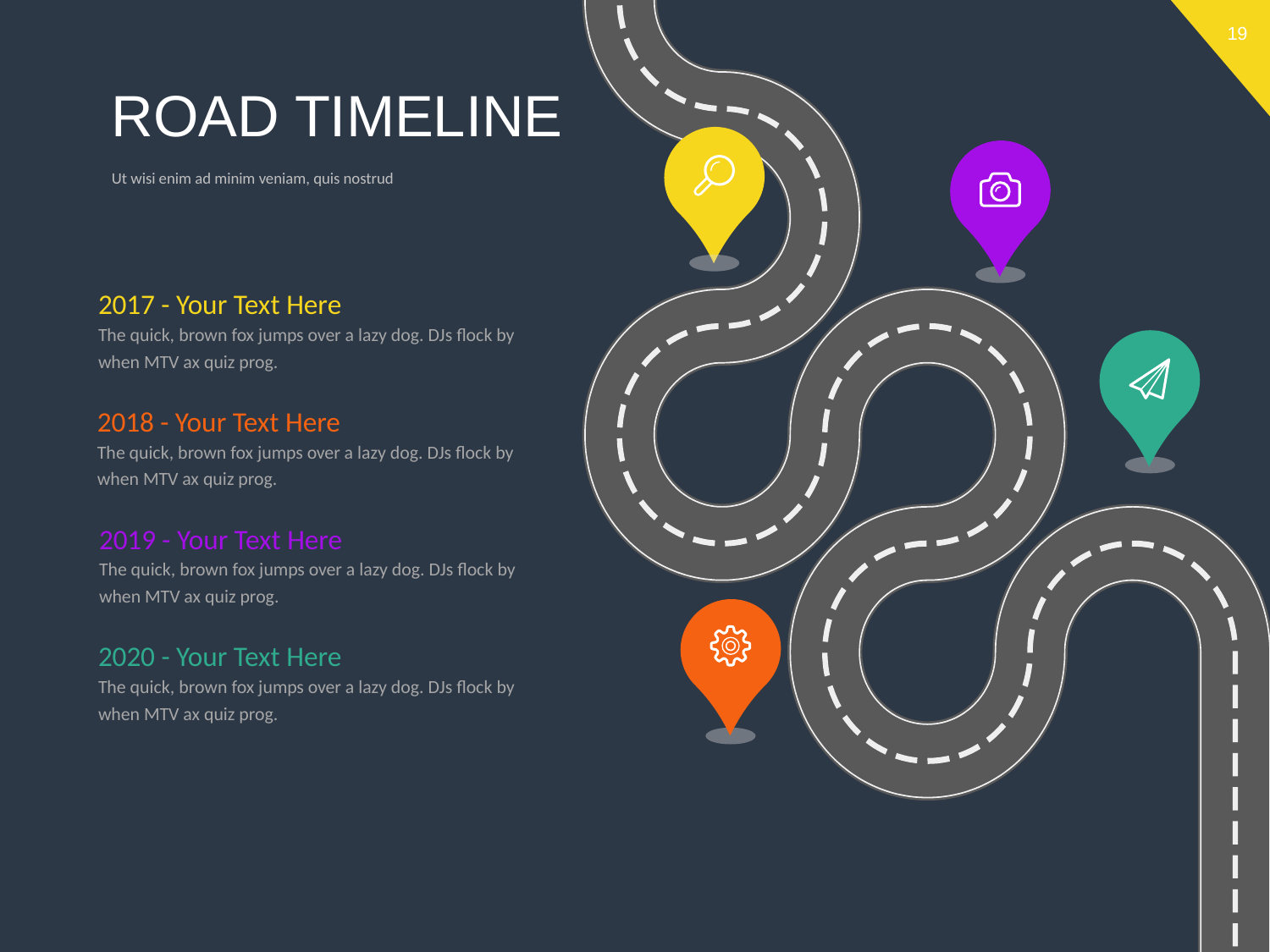

# ROAD TIMELINE

Ut wisi enim ad minim veniam, quis nostrud
2017 - Your Text Here
The quick, brown fox jumps over a lazy dog. DJs flock by when MTV ax quiz prog.

2018 - Your Text Here
The quick, brown fox jumps over a lazy dog. DJs flock by when MTV ax quiz prog.
2019 - Your Text Here
The quick, brown fox jumps over a lazy dog. DJs flock by when MTV ax quiz prog.

2020 - Your Text Here
The quick, brown fox jumps over a lazy dog. DJs flock by when MTV ax quiz prog.